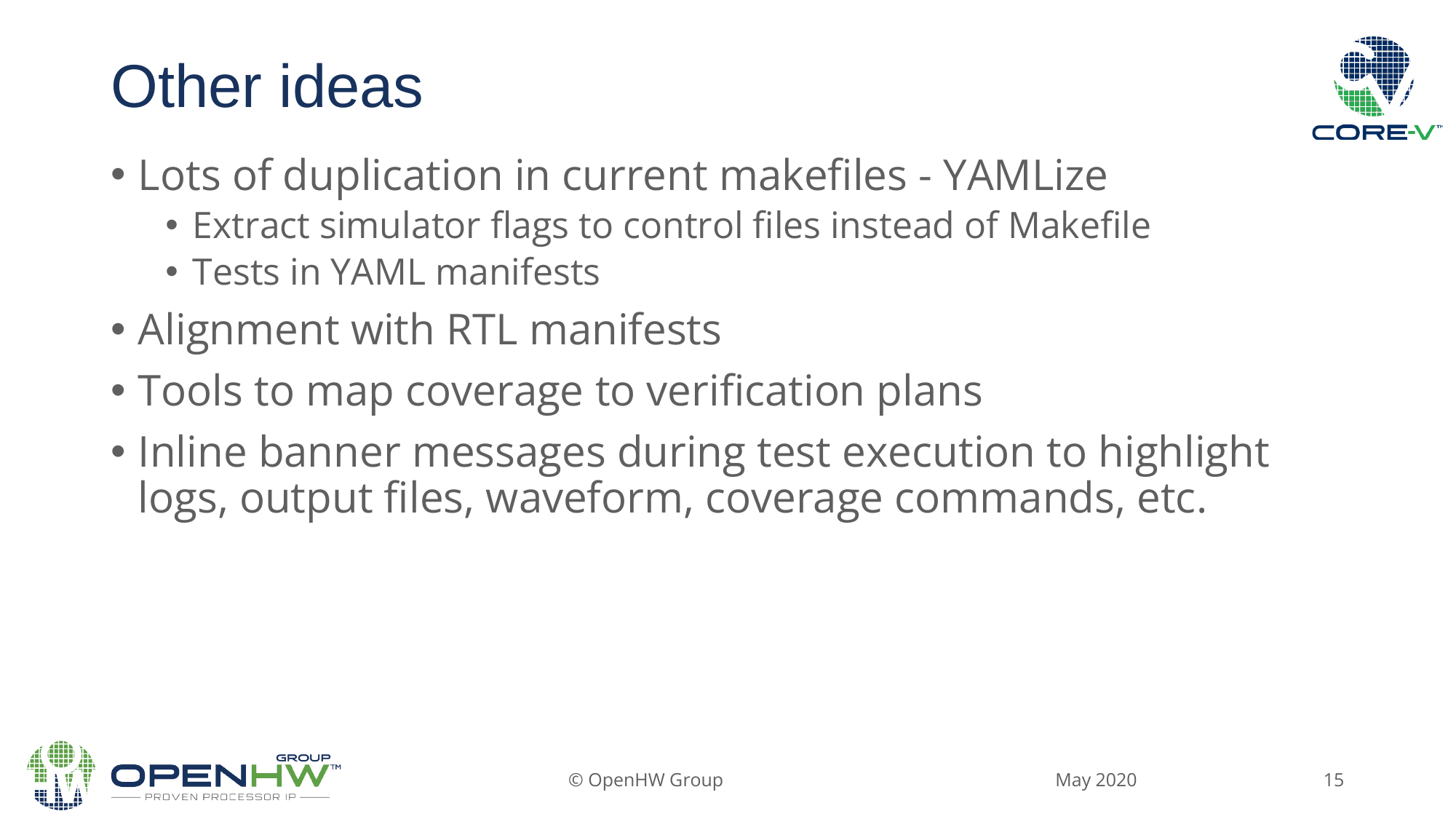

# Other ideas
Lots of duplication in current makefiles - YAMLize
Extract simulator flags to control files instead of Makefile
Tests in YAML manifests
Alignment with RTL manifests
Tools to map coverage to verification plans
Inline banner messages during test execution to highlight logs, output files, waveform, coverage commands, etc.

May 2020
© OpenHW Group
15